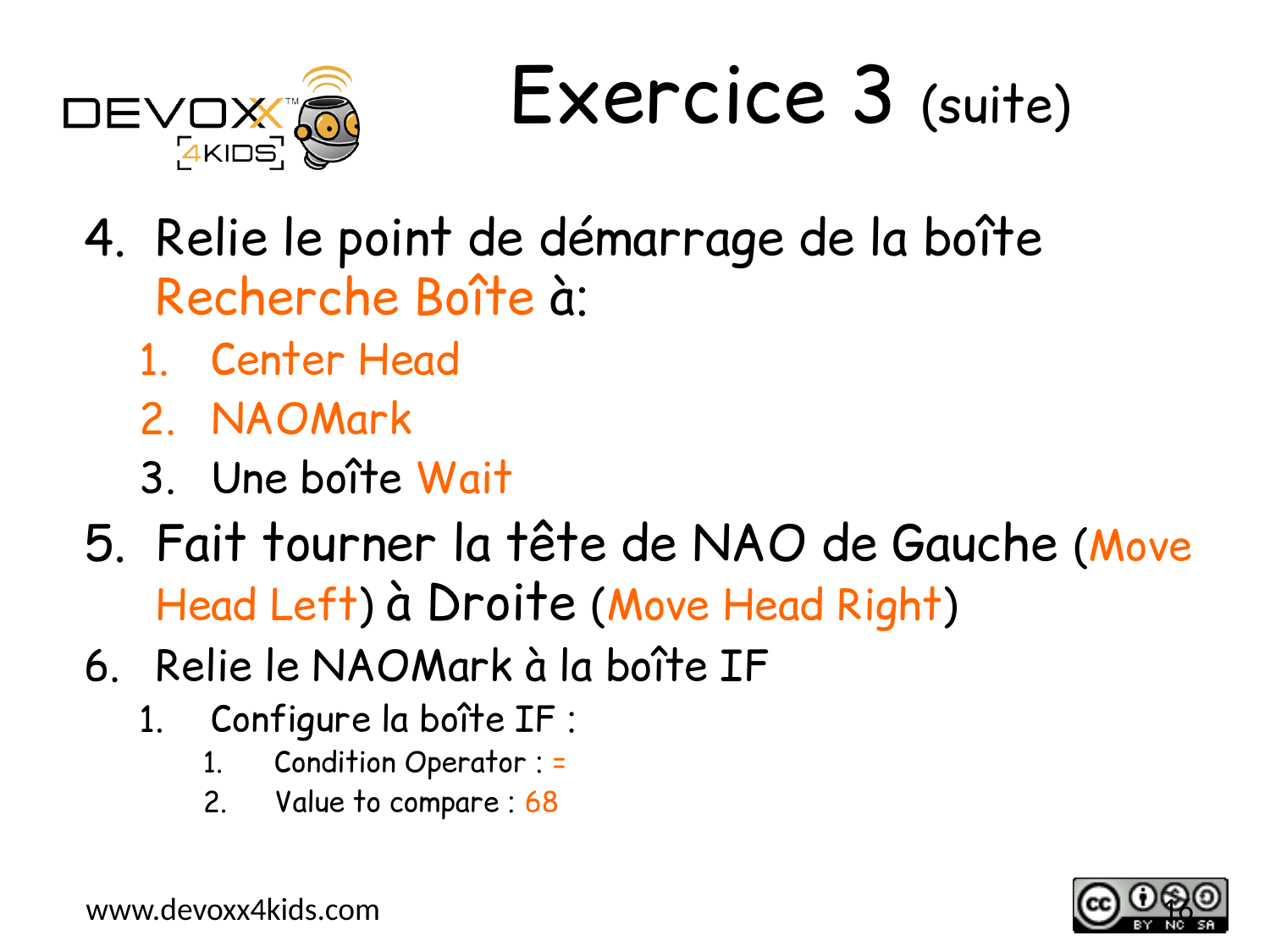

# Exercice 3 (suite)
Relie le point de démarrage de la boîte Recherche Boîte à:
Center Head
NAOMark
Une boîte Wait
Fait tourner la tête de NAO de Gauche (Move Head Left) à Droite (Move Head Right)
Relie le NAOMark à la boîte IF
Configure la boîte IF :
Condition Operator : =
Value to compare : 68

16